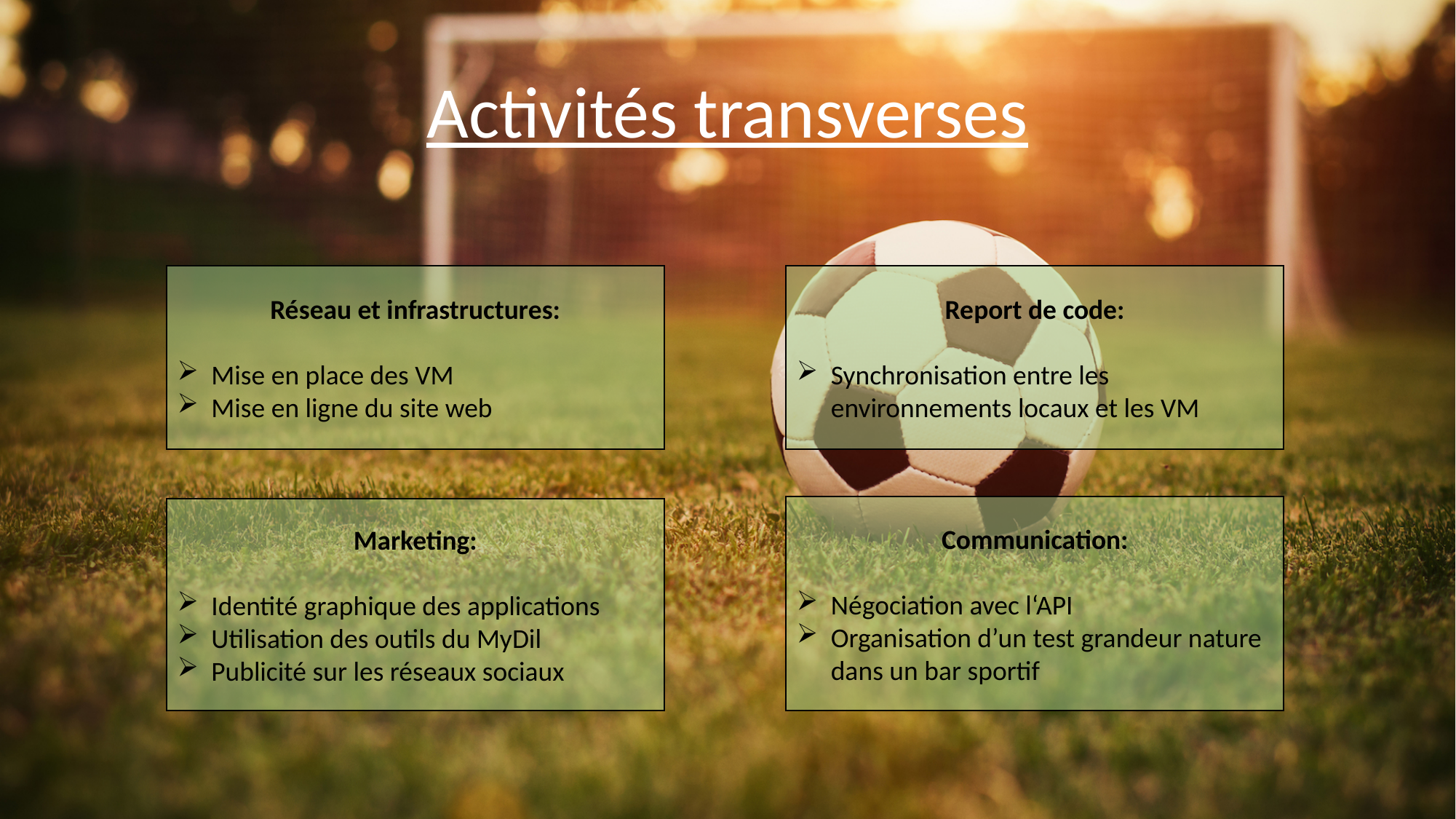

# Activités transverses
Report de code:

Synchronisation entre les environnements locaux et les VM
Réseau et infrastructures:

Mise en place des VM
Mise en ligne du site web
Communication:

Négociation avec l‘API
Organisation d’un test grandeur nature dans un bar sportif
Marketing:

Identité graphique des applications
Utilisation des outils du MyDil
Publicité sur les réseaux sociaux